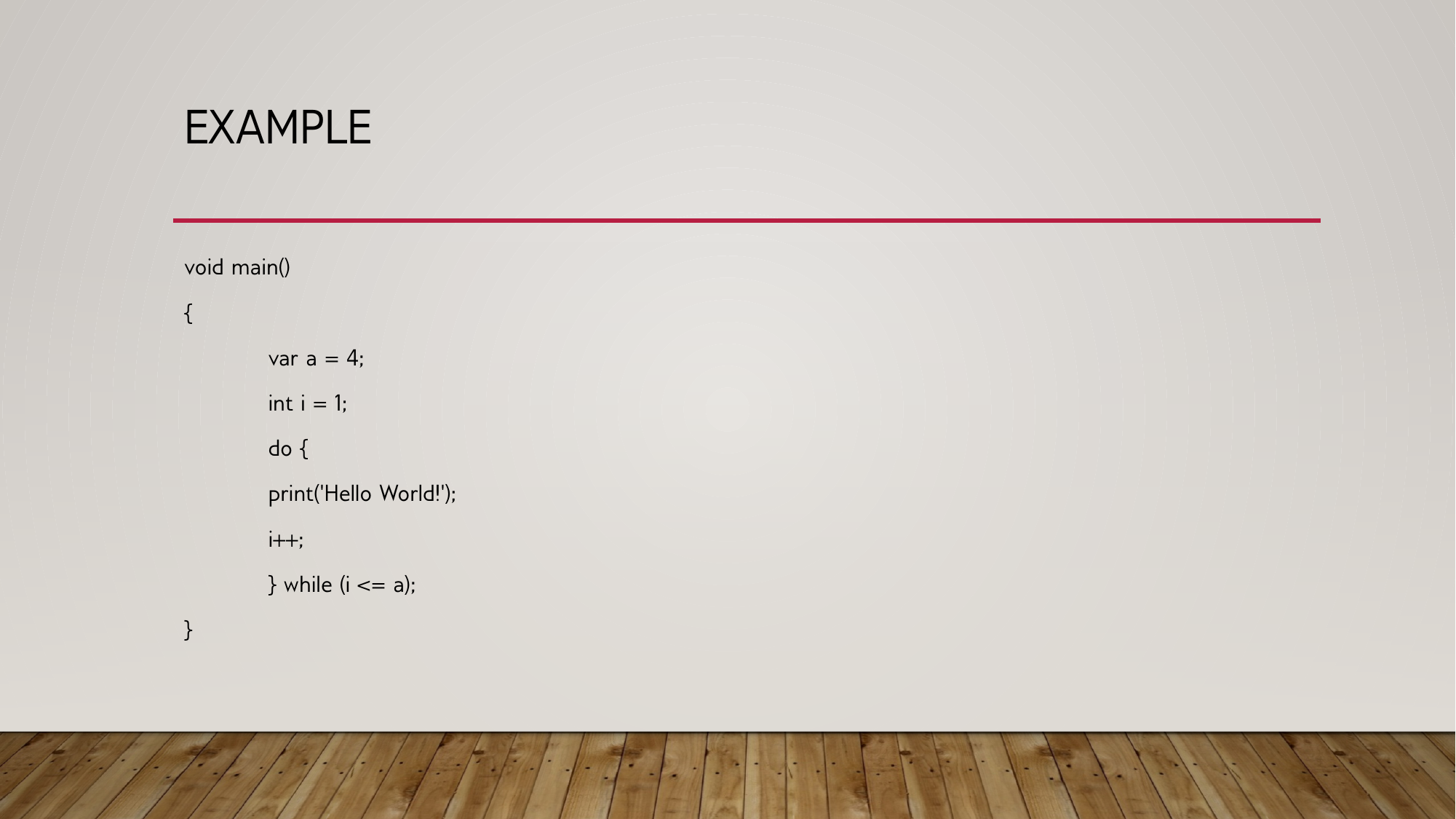

# Example
void main()
{
	var a = 4;
	int i = 1;
	do {
		print('Hello World!');
		i++;
	} while (i <= a);
}